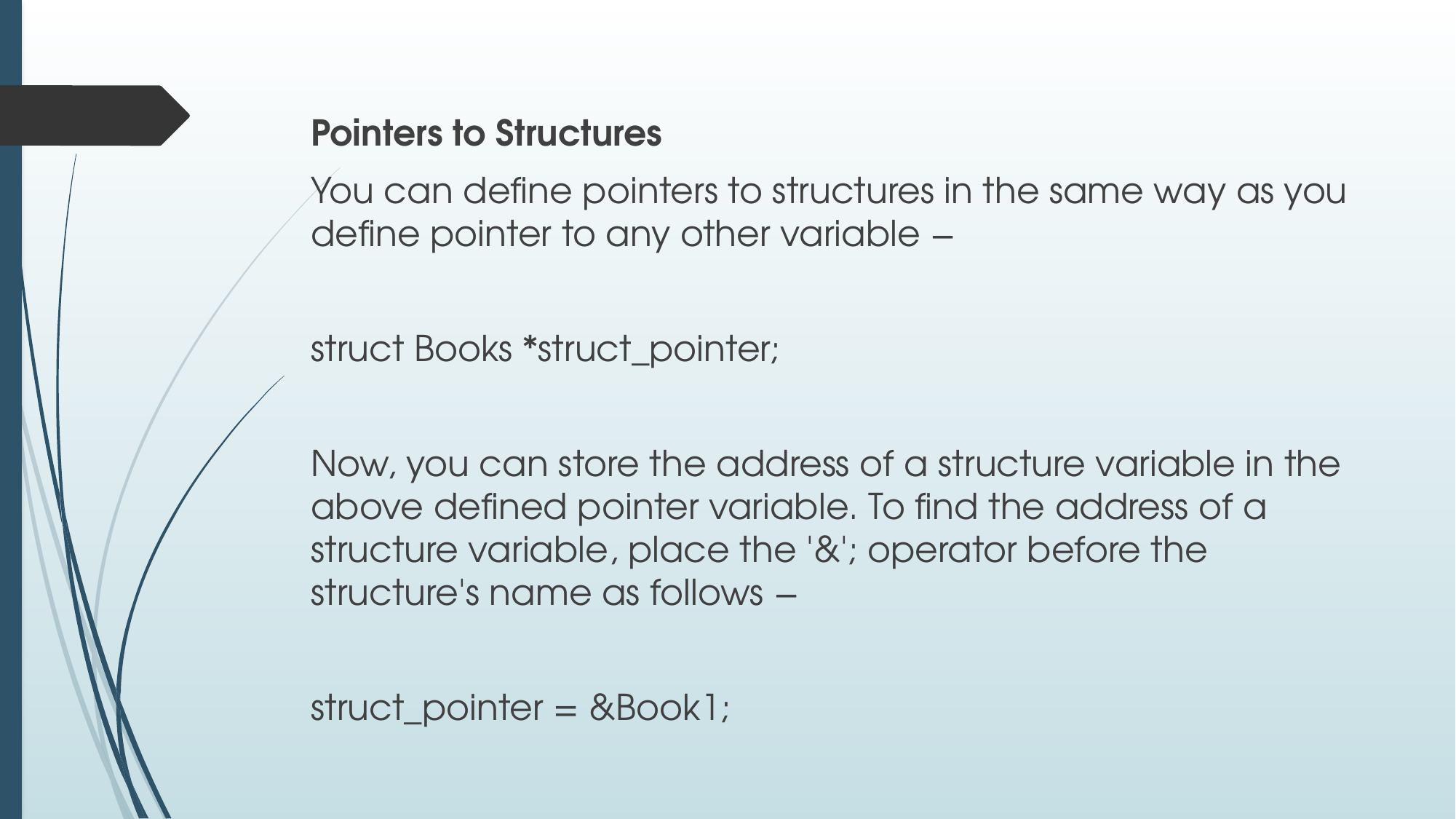

Pointers to Structures
You can define pointers to structures in the same way as you define pointer to any other variable −

struct Books *struct_pointer;

Now, you can store the address of a structure variable in the above defined pointer variable. To find the address of a structure variable, place the '&'; operator before the structure's name as follows −

struct_pointer = &Book1;